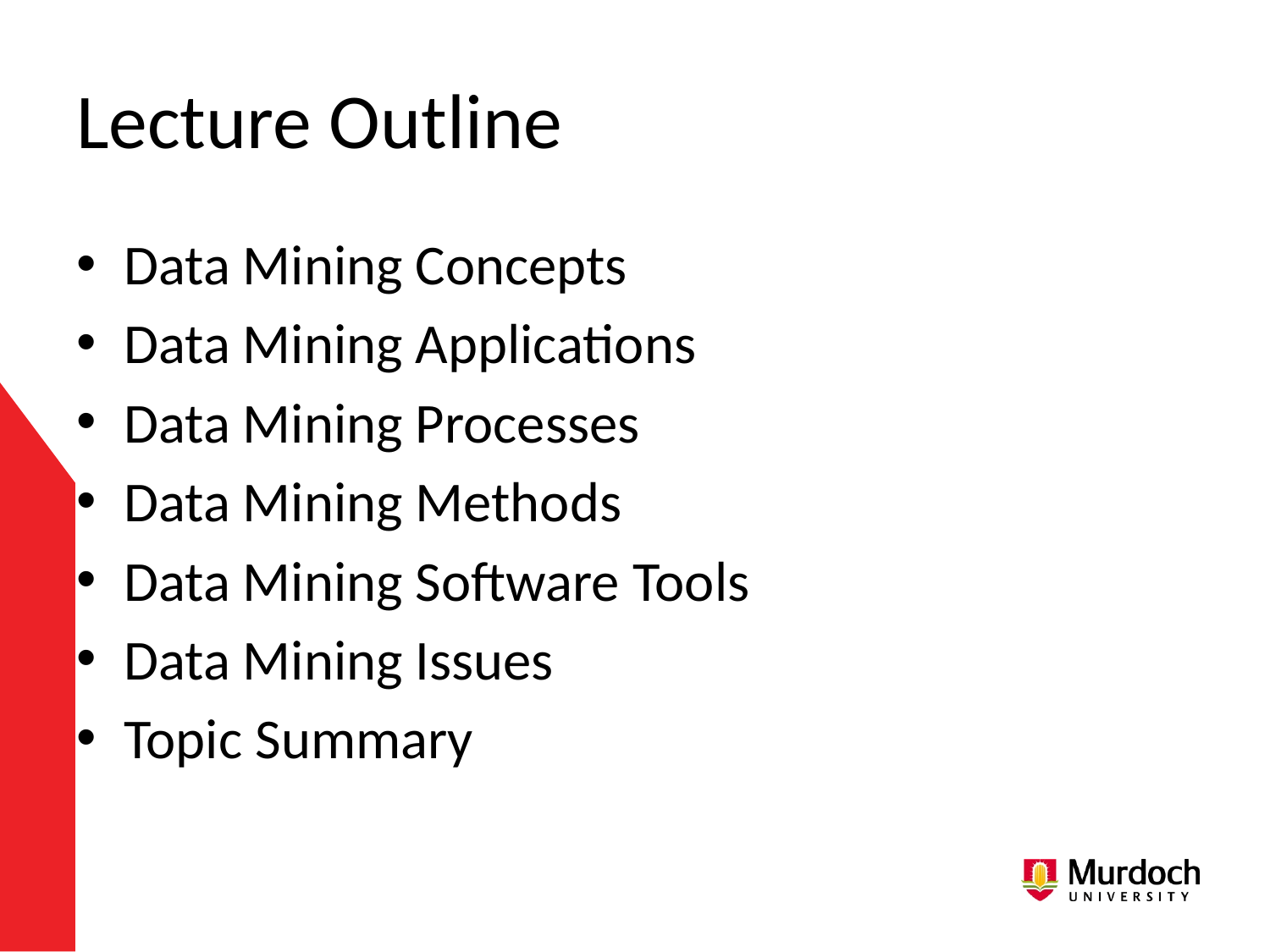

# Lecture Outline
Data Mining Concepts
Data Mining Applications
Data Mining Processes
Data Mining Methods
Data Mining Software Tools
Data Mining Issues
Topic Summary